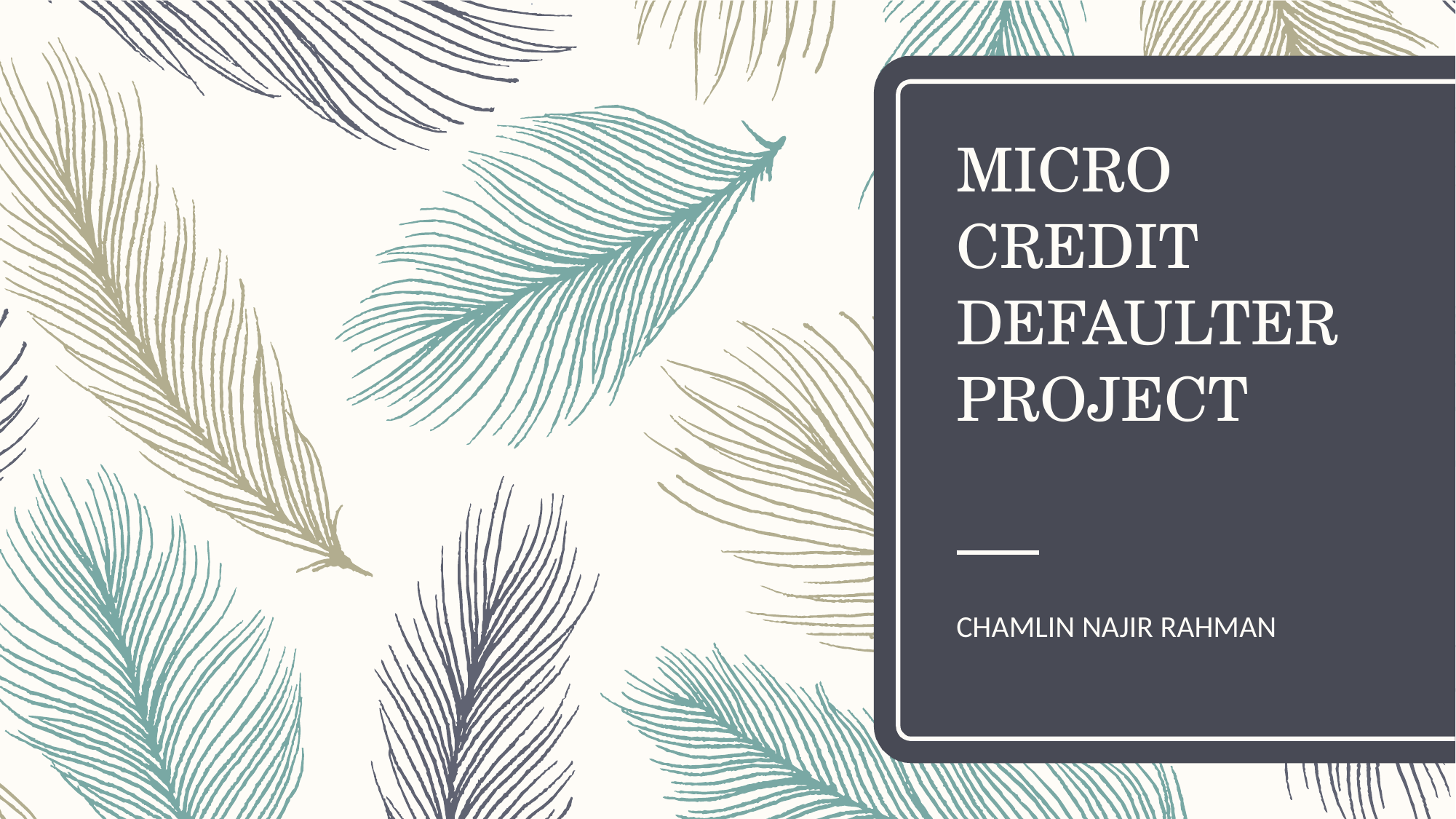

# MICRO CREDIT DEFAULTER PROJECT
CHAMLIN NAJIR RAHMAN